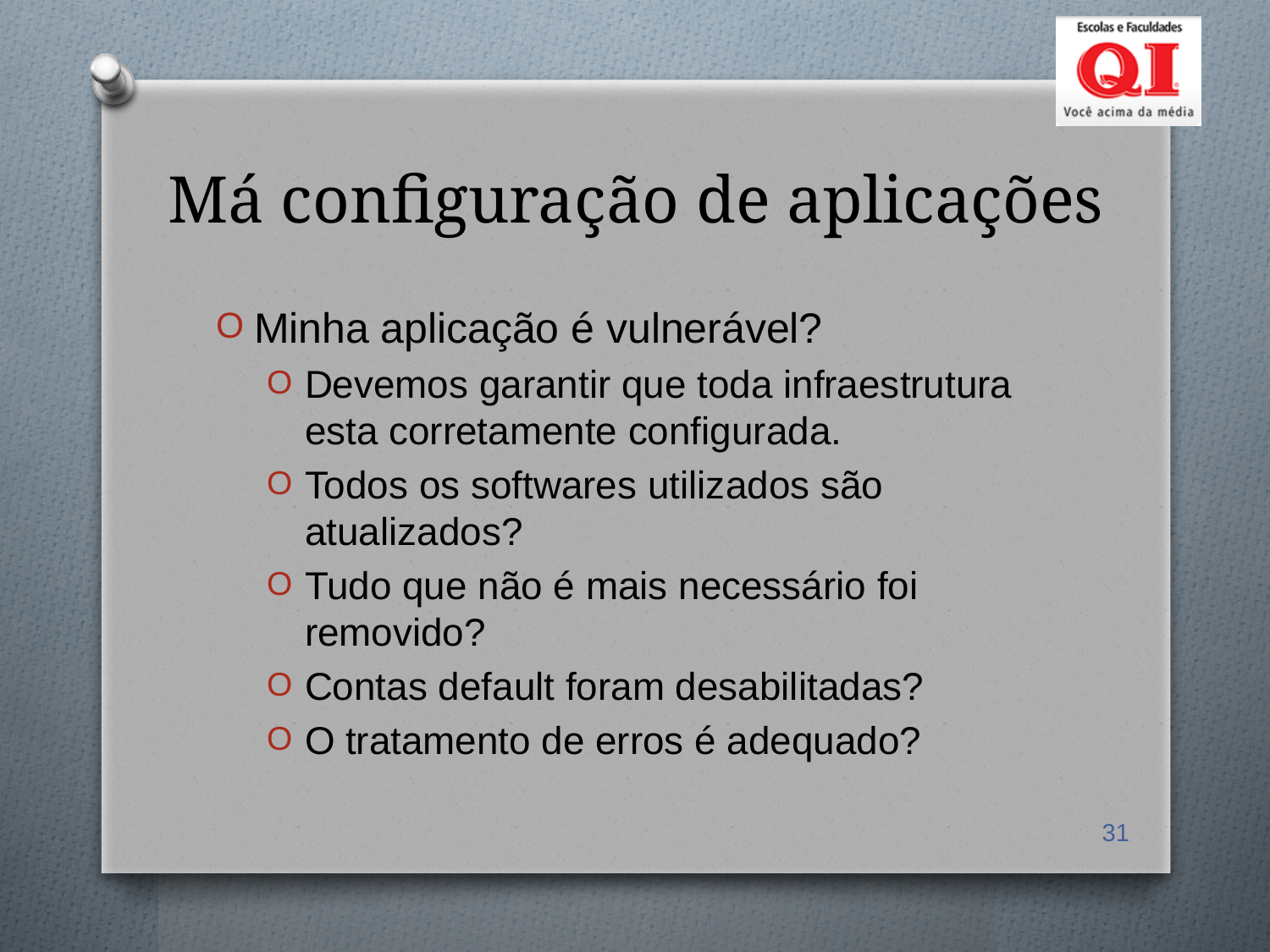

# Má configuração de aplicações
Minha aplicação é vulnerável?
Devemos garantir que toda infraestrutura esta corretamente configurada.
Todos os softwares utilizados são atualizados?
Tudo que não é mais necessário foi removido?
Contas default foram desabilitadas?
O tratamento de erros é adequado?
31